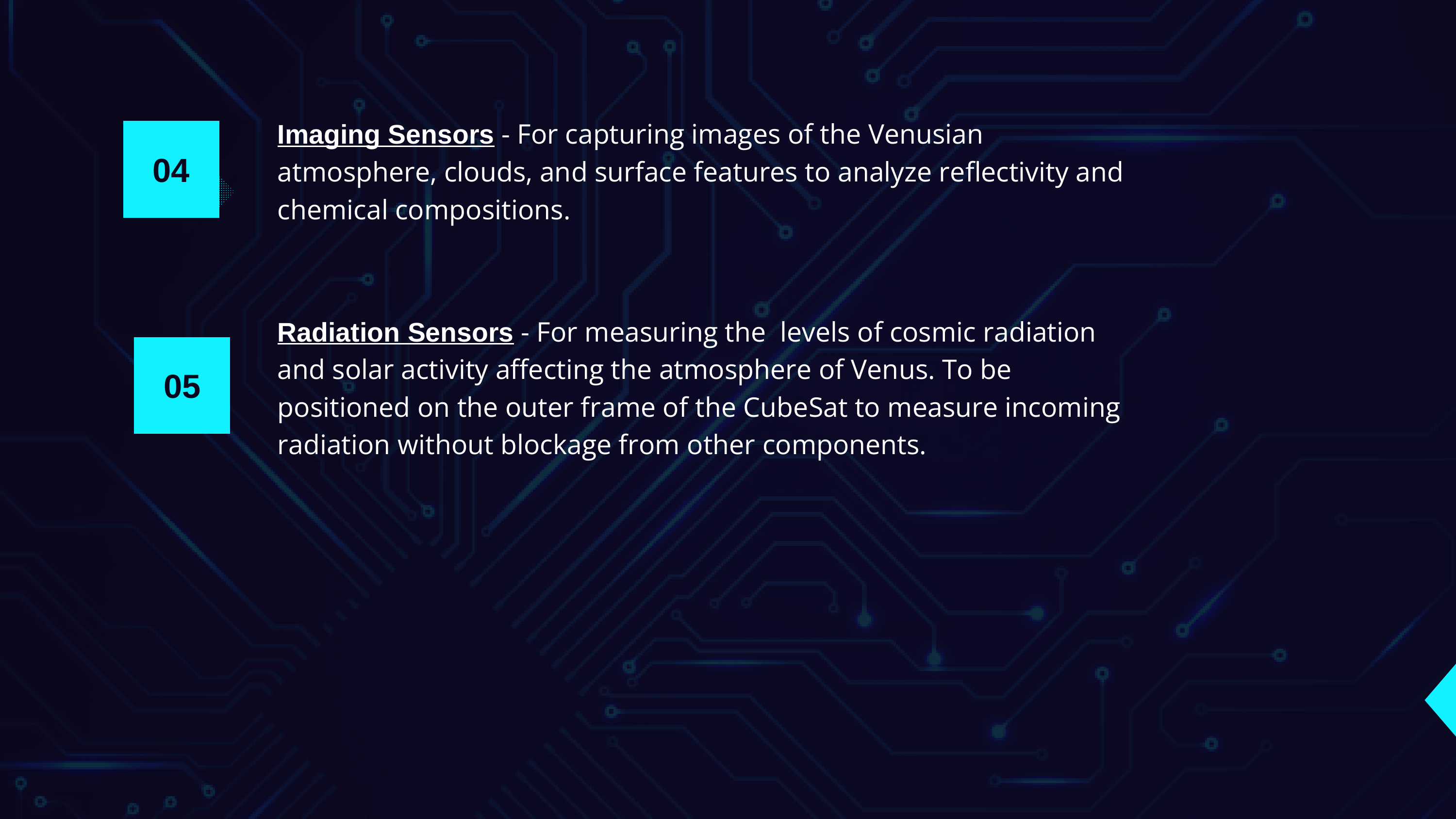

Imaging Sensors - For capturing images of the Venusian atmosphere, clouds, and surface features to analyze reflectivity and chemical compositions.

04

Radiation Sensors - For measuring the  levels of cosmic radiation and solar activity affecting the atmosphere of Venus. To be positioned on the outer frame of the CubeSat to measure incoming radiation without blockage from other components.

05
01
02
03